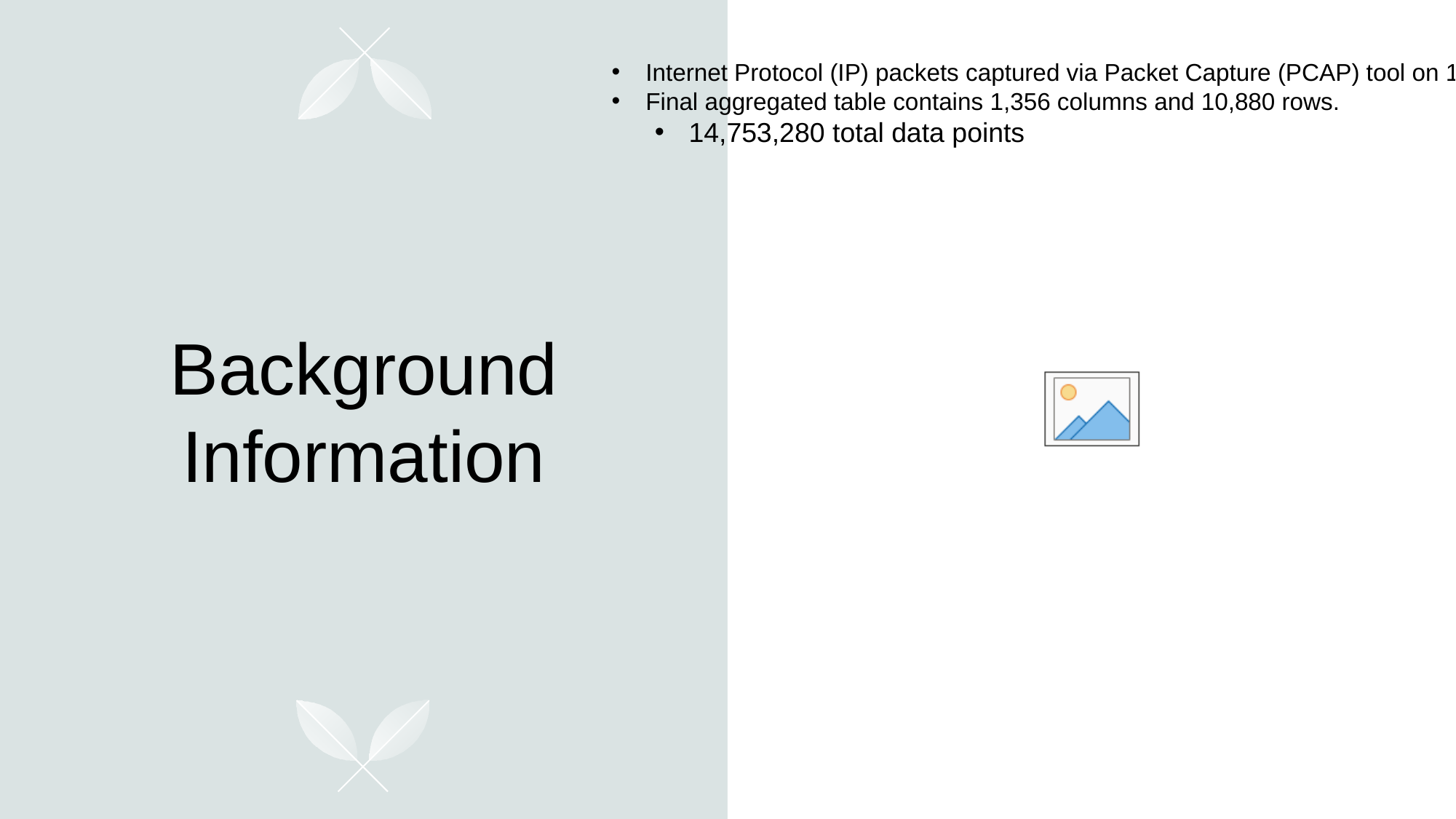

Internet Protocol (IP) packets captured via Packet Capture (PCAP) tool on 11/12/2012.
Final aggregated table contains 1,356 columns and 10,880 rows.
14,753,280 total data points

# Background Information